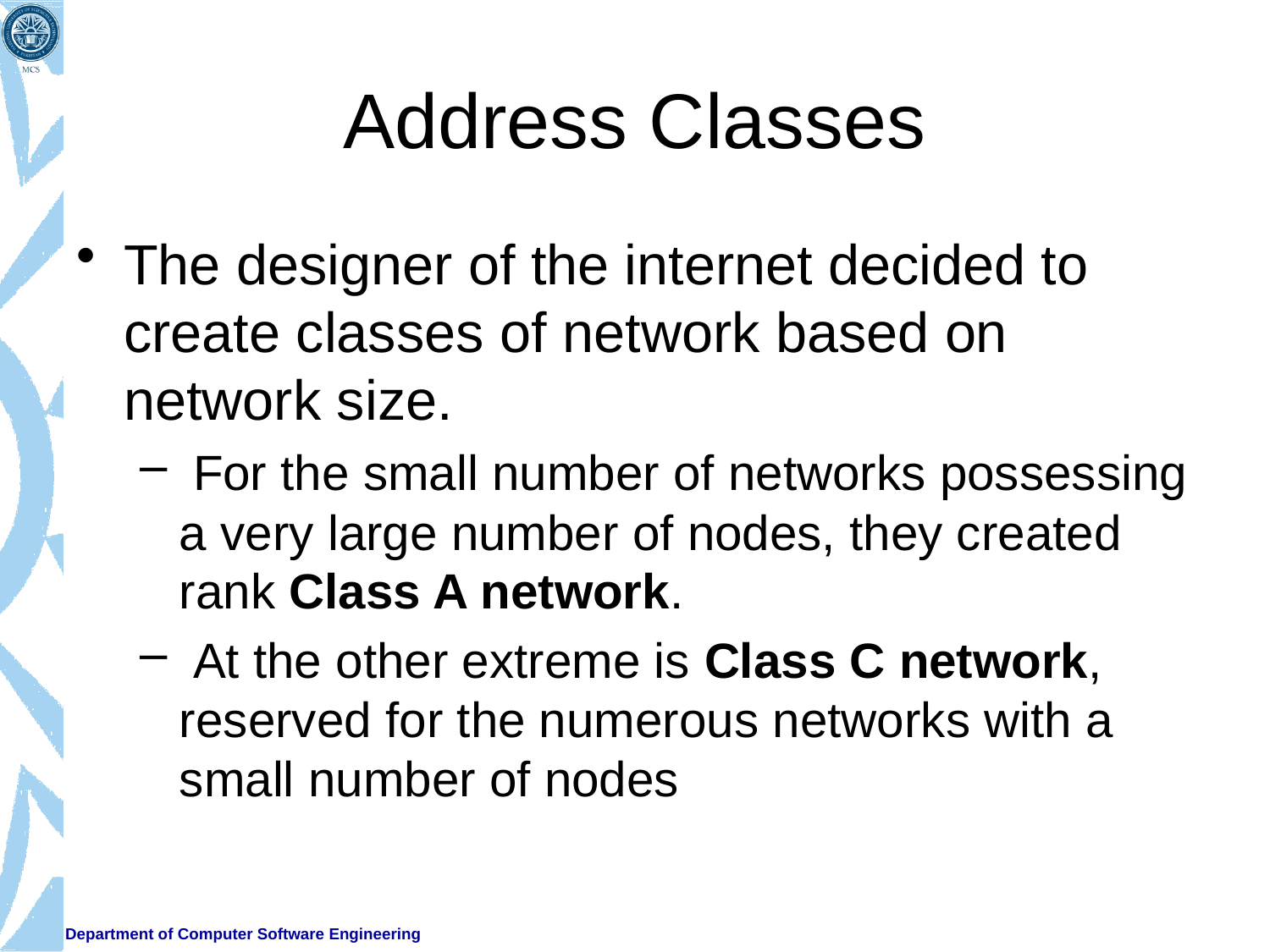

# Address Classes
The designer of the internet decided to create classes of network based on network size.
 For the small number of networks possessing a very large number of nodes, they created rank Class A network.
 At the other extreme is Class C network, reserved for the numerous networks with a small number of nodes